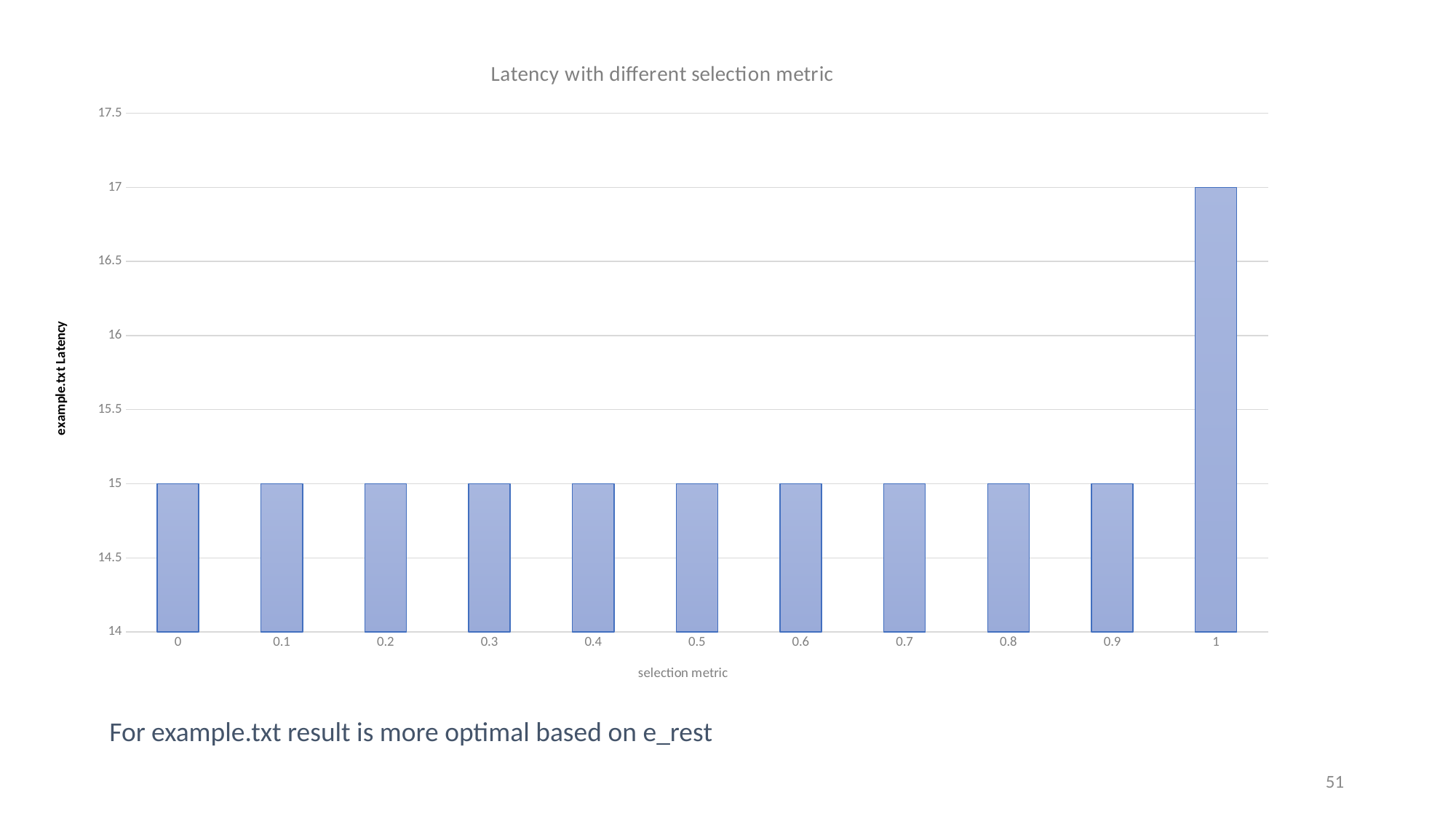

### Chart: Latency with different selection metric

| Category |  |
|---|---|
| 0 | 15.0 |
| 0.1 | 15.0 |
| 0.2 | 15.0 |
| 0.3 | 15.0 |
| 0.4 | 15.0 |
| 0.5 | 15.0 |
| 0.6 | 15.0 |
| 0.7 | 15.0 |
| 0.8 | 15.0 |
| 0.9 | 15.0 |
| 1 | 17.0 |
For example.txt result is more optimal based on e_rest
51